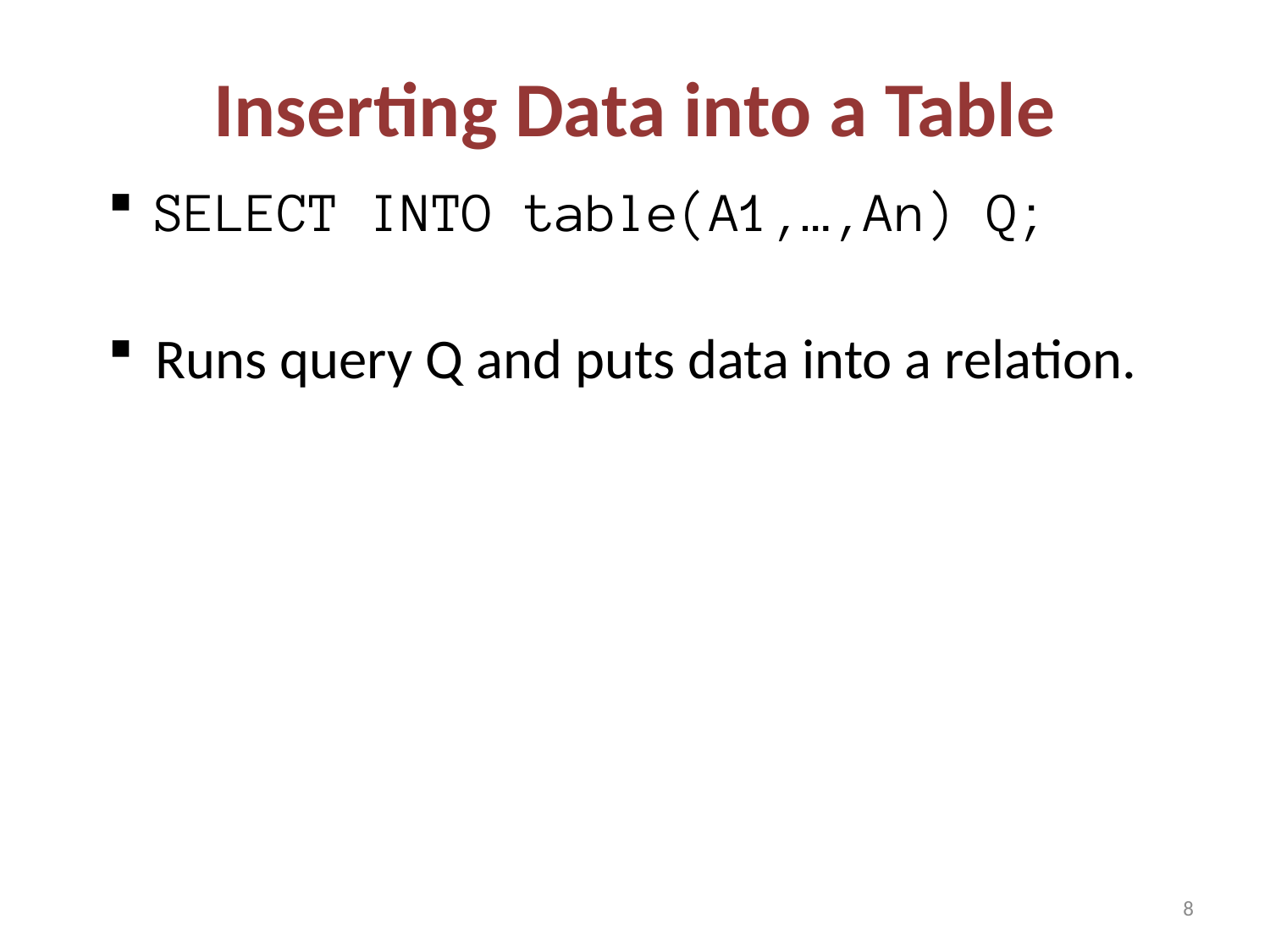

# Inserting Data into a Table
SELECT INTO table(A1,…,An) Q;
Runs query Q and puts data into a relation.
8